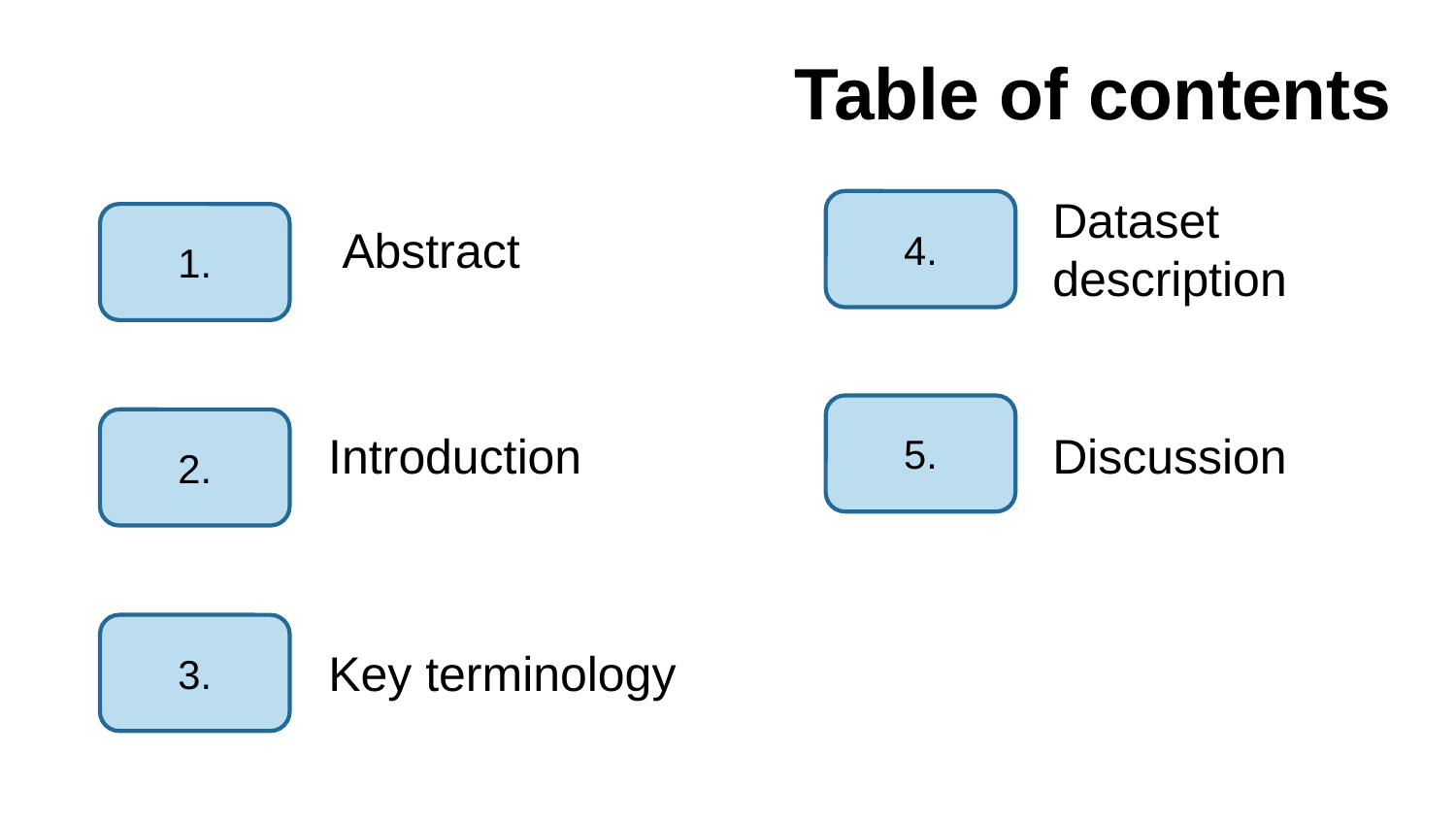

# Table of contents
Dataset description
4.
1.
Abstract
5.
2.
Introduction
Discussion
3.
Key terminology